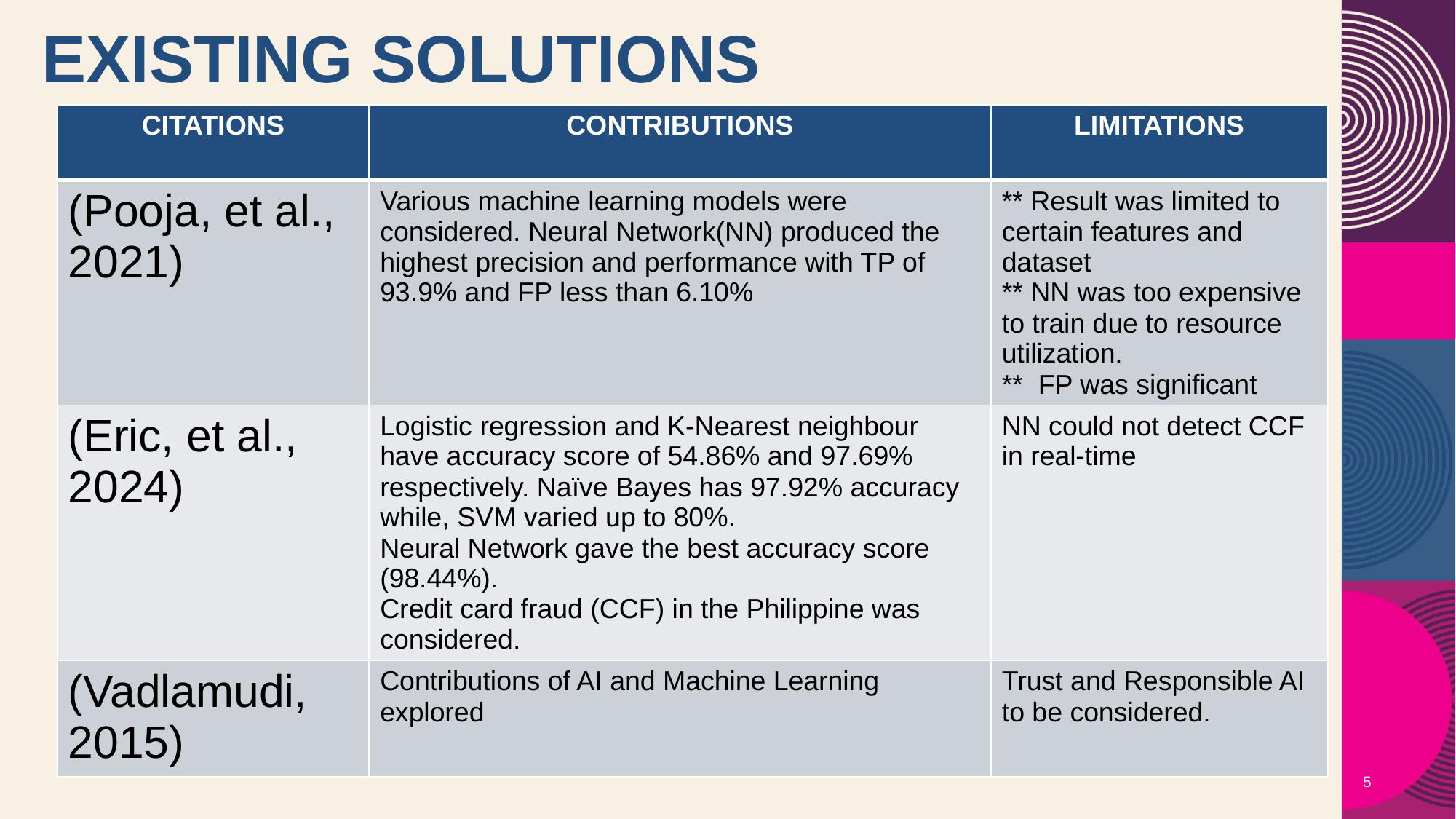

# EXISTING solutions
| CITATIONS | CONTRIBUTIONS | LIMITATIONS |
| --- | --- | --- |
| (Pooja, et al., 2021) | Various machine learning models were considered. Neural Network(NN) produced the highest precision and performance with TP of 93.9% and FP less than 6.10% | \*\* Result was limited to certain features and dataset \*\* NN was too expensive to train due to resource utilization. \*\* FP was significant |
| (Eric, et al., 2024) | Logistic regression and K-Nearest neighbour have accuracy score of 54.86% and 97.69% respectively. Naïve Bayes has 97.92% accuracy while, SVM varied up to 80%. Neural Network gave the best accuracy score (98.44%). Credit card fraud (CCF) in the Philippine was considered. | NN could not detect CCF in real-time |
| (Vadlamudi, 2015) | Contributions of AI and Machine Learning explored | Trust and Responsible AI to be considered. |
5